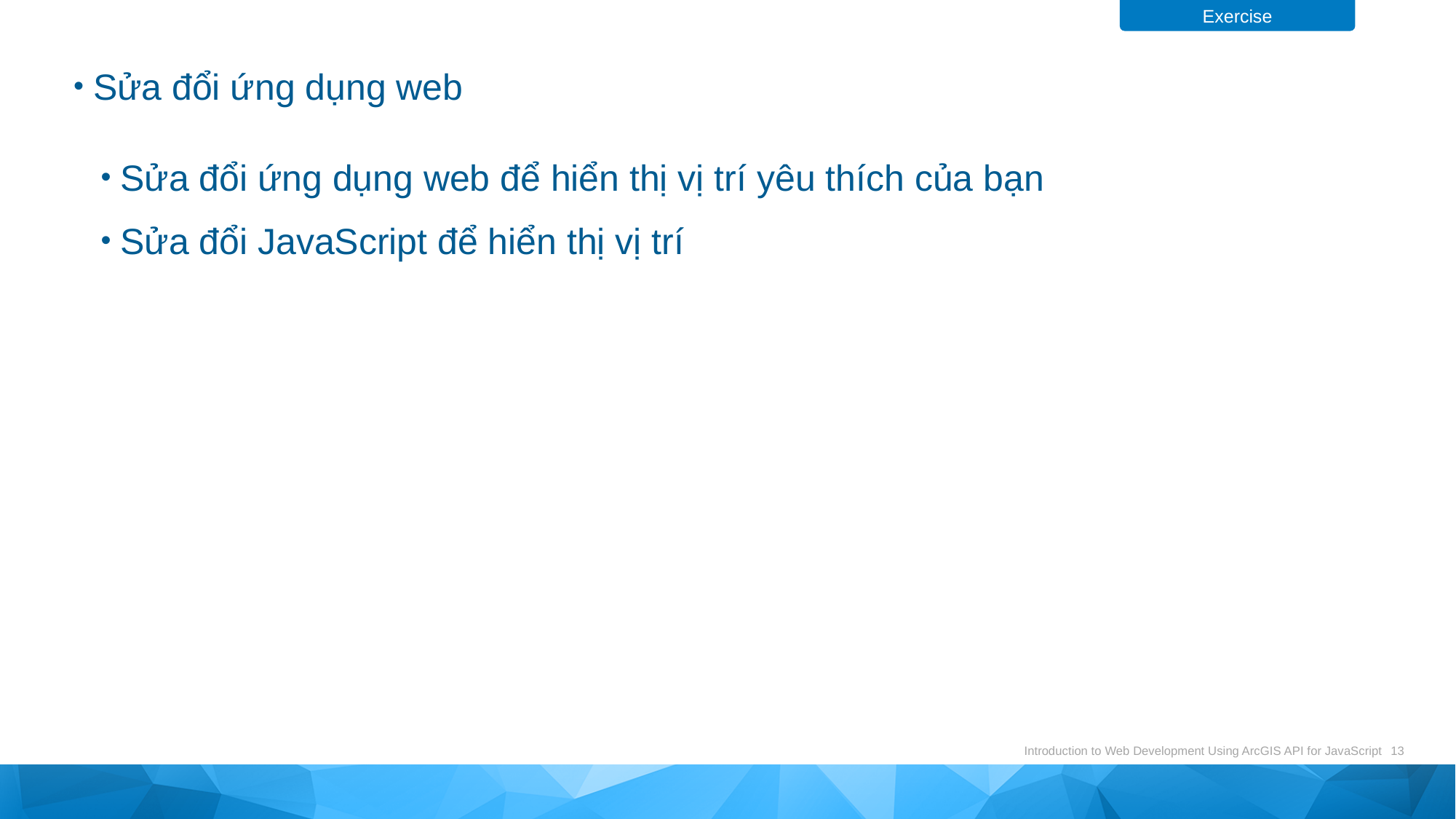

Sửa đổi ứng dụng web

Sửa đổi ứng dụng web để hiển thị vị trí yêu thích của bạn
Sửa đổi JavaScript để hiển thị vị trí